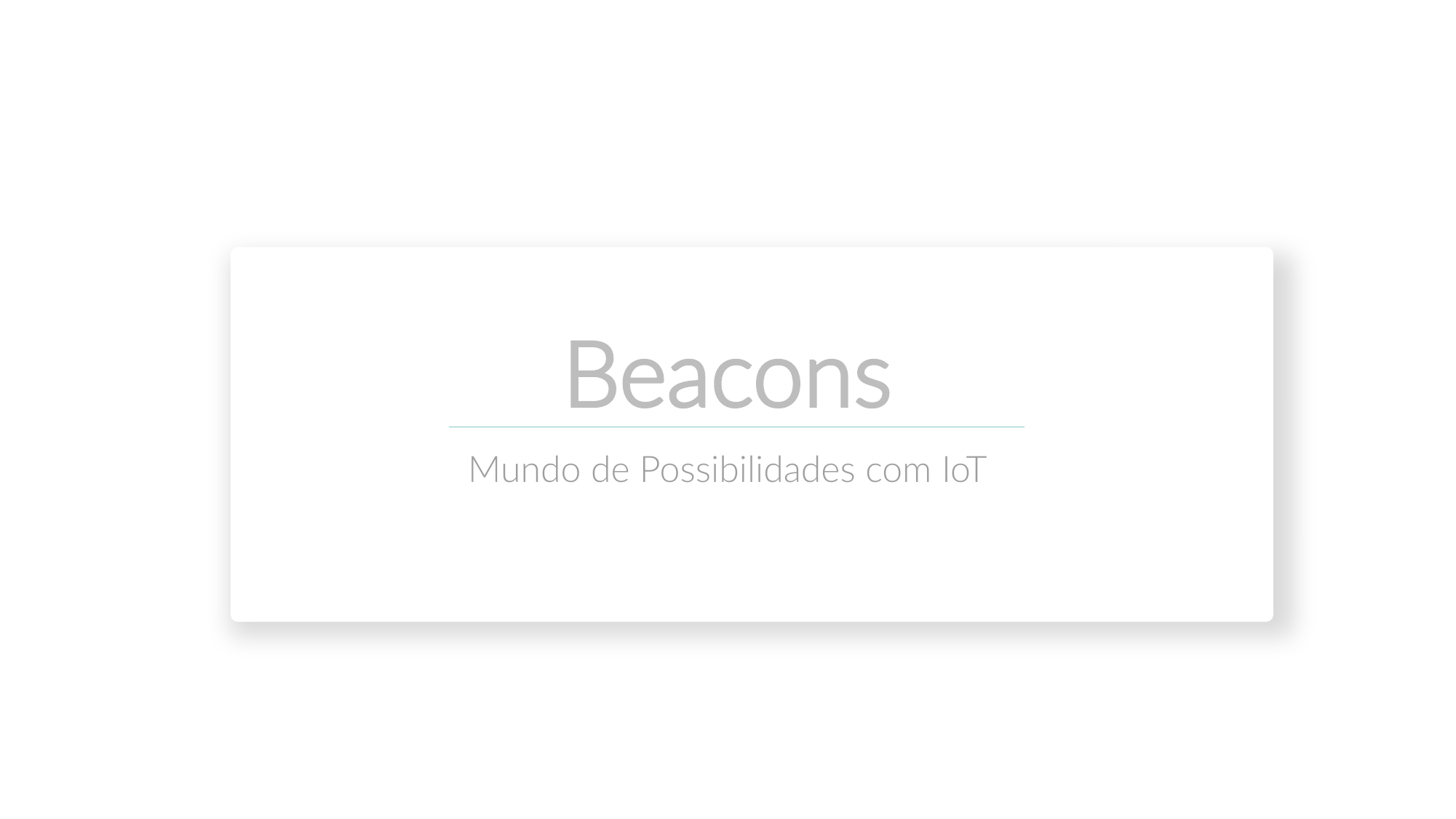

# Beacons

Mundo de Possibilidades com IoT